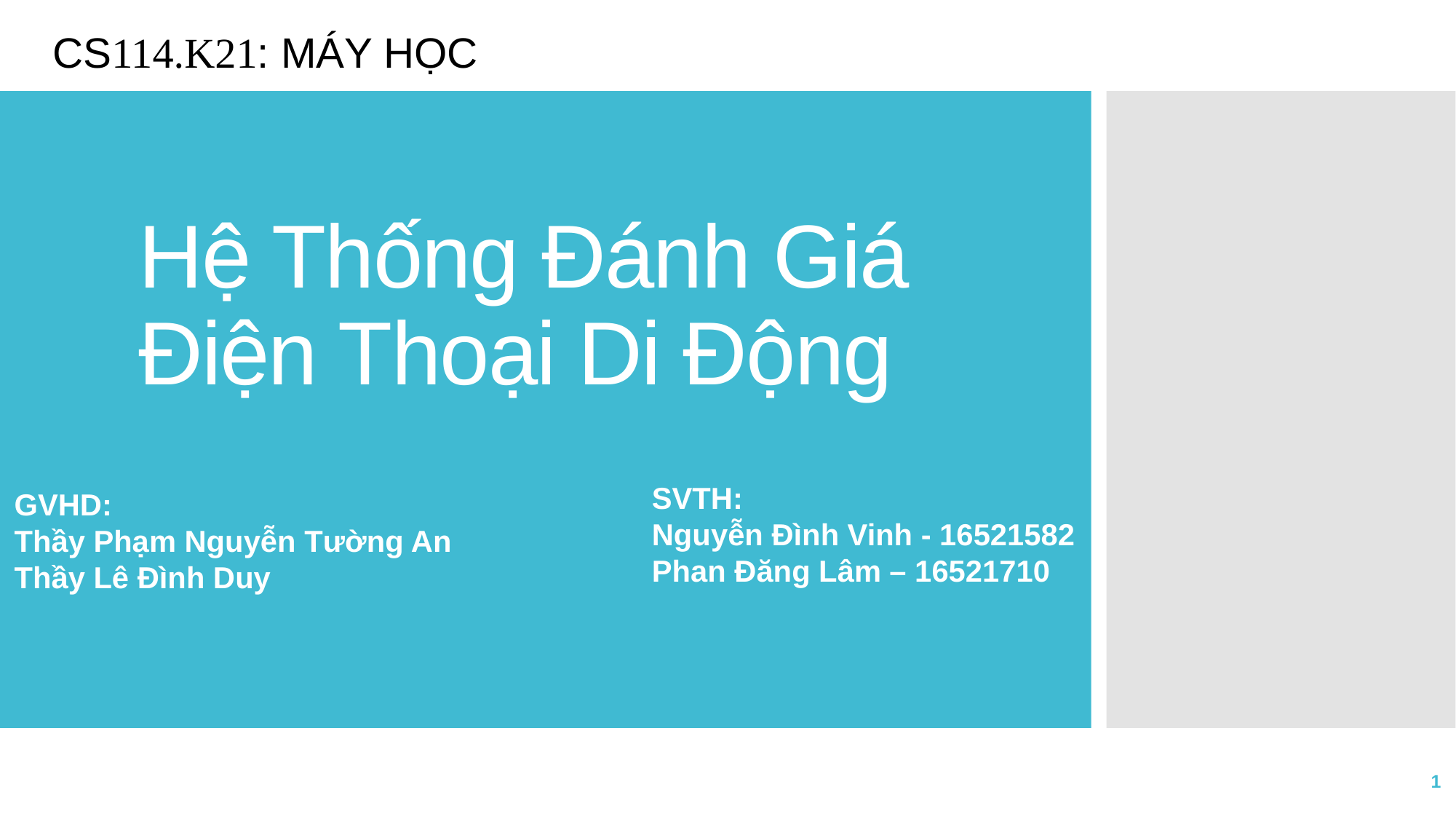

CS114.K21: MÁY HỌC
# Hệ Thống Đánh Giá Điện Thoại Di Động
SVTH:
Nguyễn Đình Vinh - 16521582
Phan Đăng Lâm – 16521710
GVHD:
Thầy Phạm Nguyễn Tường An
Thầy Lê Đình Duy
1